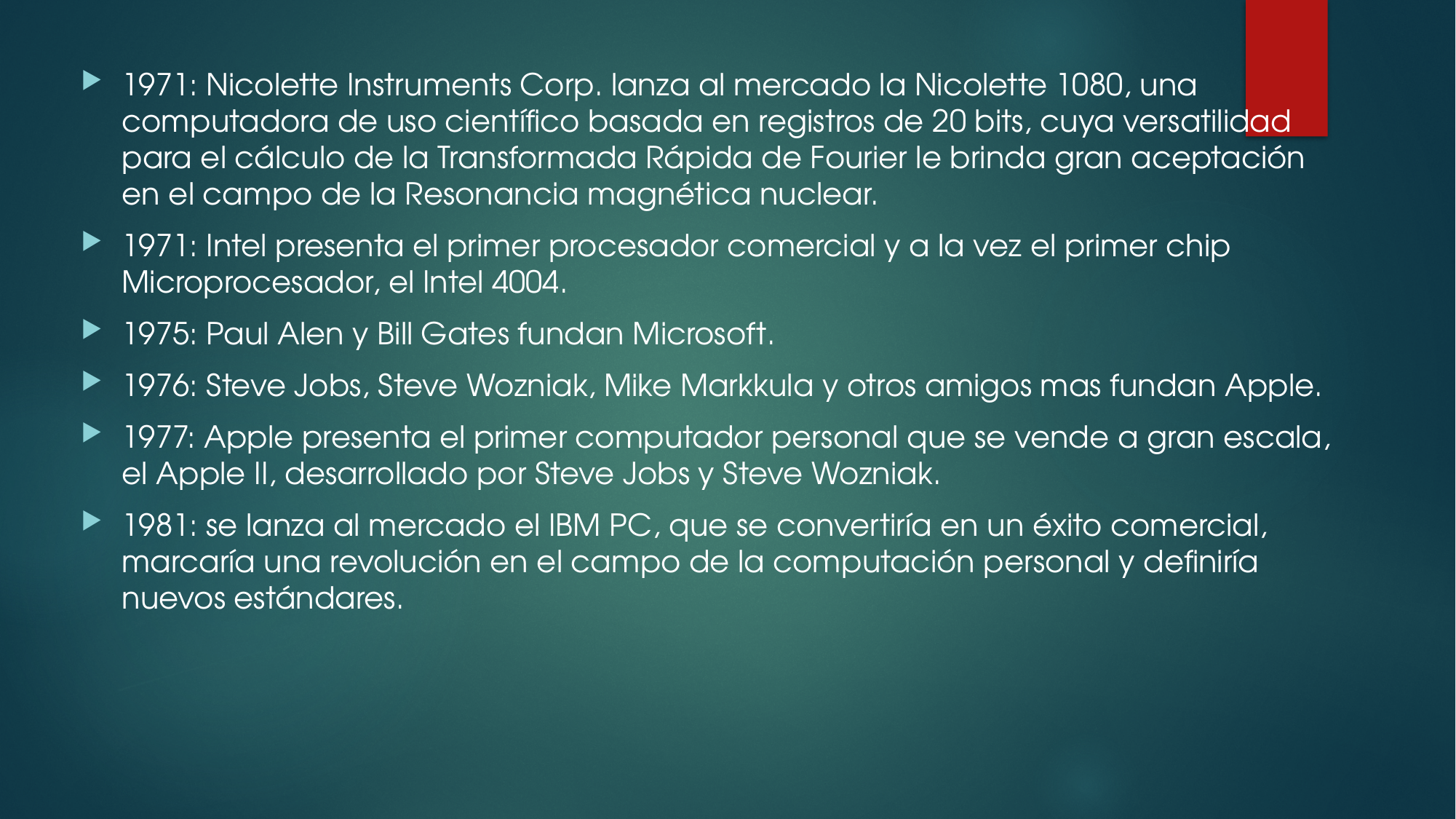

1971: Nicolette Instruments Corp. lanza al mercado la Nicolette 1080, una computadora de uso científico basada en registros de 20 bits, cuya versatilidad para el cálculo de la Transformada Rápida de Fourier le brinda gran aceptación en el campo de la Resonancia magnética nuclear.
1971: Intel presenta el primer procesador comercial y a la vez el primer chip Microprocesador, el Intel 4004.
1975: Paul Alen y Bill Gates fundan Microsoft.
1976: Steve Jobs, Steve Wozniak, Mike Markkula y otros amigos mas fundan Apple.
1977: Apple presenta el primer computador personal que se vende a gran escala, el Apple II, desarrollado por Steve Jobs y Steve Wozniak.
1981: se lanza al mercado el IBM PC, que se convertiría en un éxito comercial, marcaría una revolución en el campo de la computación personal y definiría nuevos estándares.